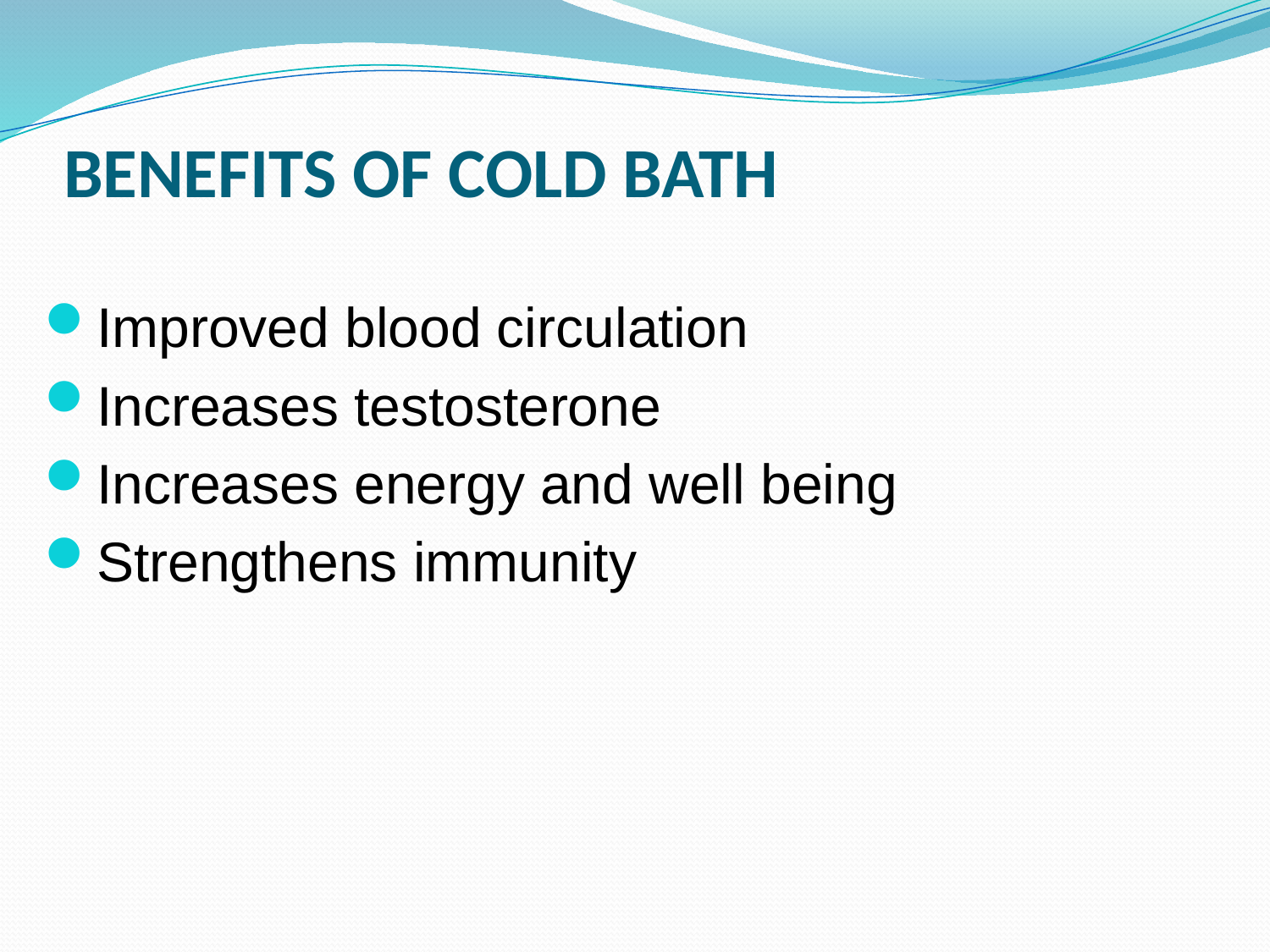

# BENEFITS OF COLD BATH
Improved blood circulation
Increases testosterone
Increases energy and well being
Strengthens immunity